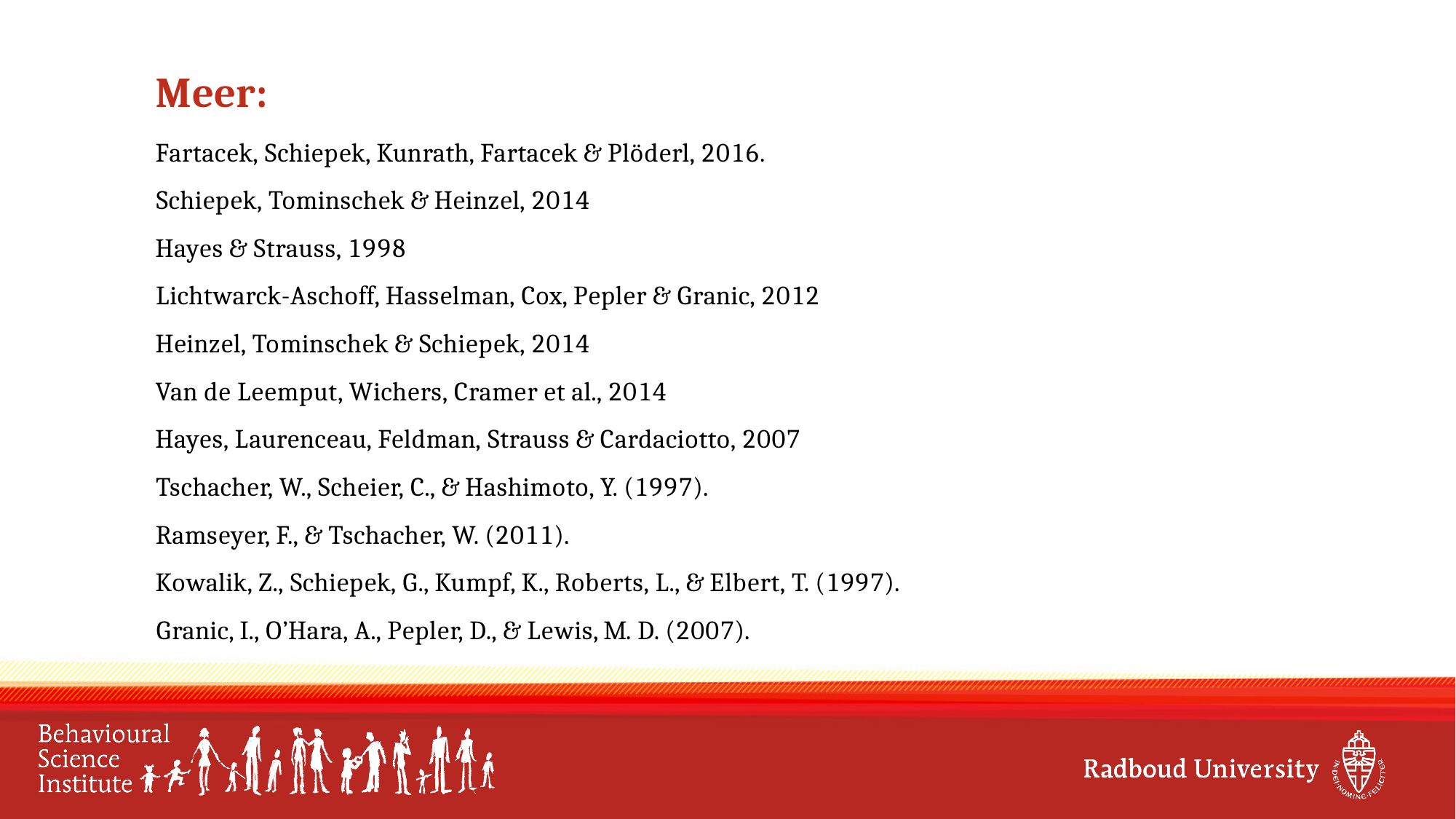

# Meer:
Fartacek, Schiepek, Kunrath, Fartacek & Plöderl, 2016.
Schiepek, Tominschek & Heinzel, 2014
Hayes & Strauss, 1998
Lichtwarck-Aschoff, Hasselman, Cox, Pepler & Granic, 2012
Heinzel, Tominschek & Schiepek, 2014
Van de Leemput, Wichers, Cramer et al., 2014
Hayes, Laurenceau, Feldman, Strauss & Cardaciotto, 2007
Tschacher, W., Scheier, C., & Hashimoto, Y. (1997).
Ramseyer, F., & Tschacher, W. (2011).
Kowalik, Z., Schiepek, G., Kumpf, K., Roberts, L., & Elbert, T. (1997).
Granic, I., O’Hara, A., Pepler, D., & Lewis, M. D. (2007).